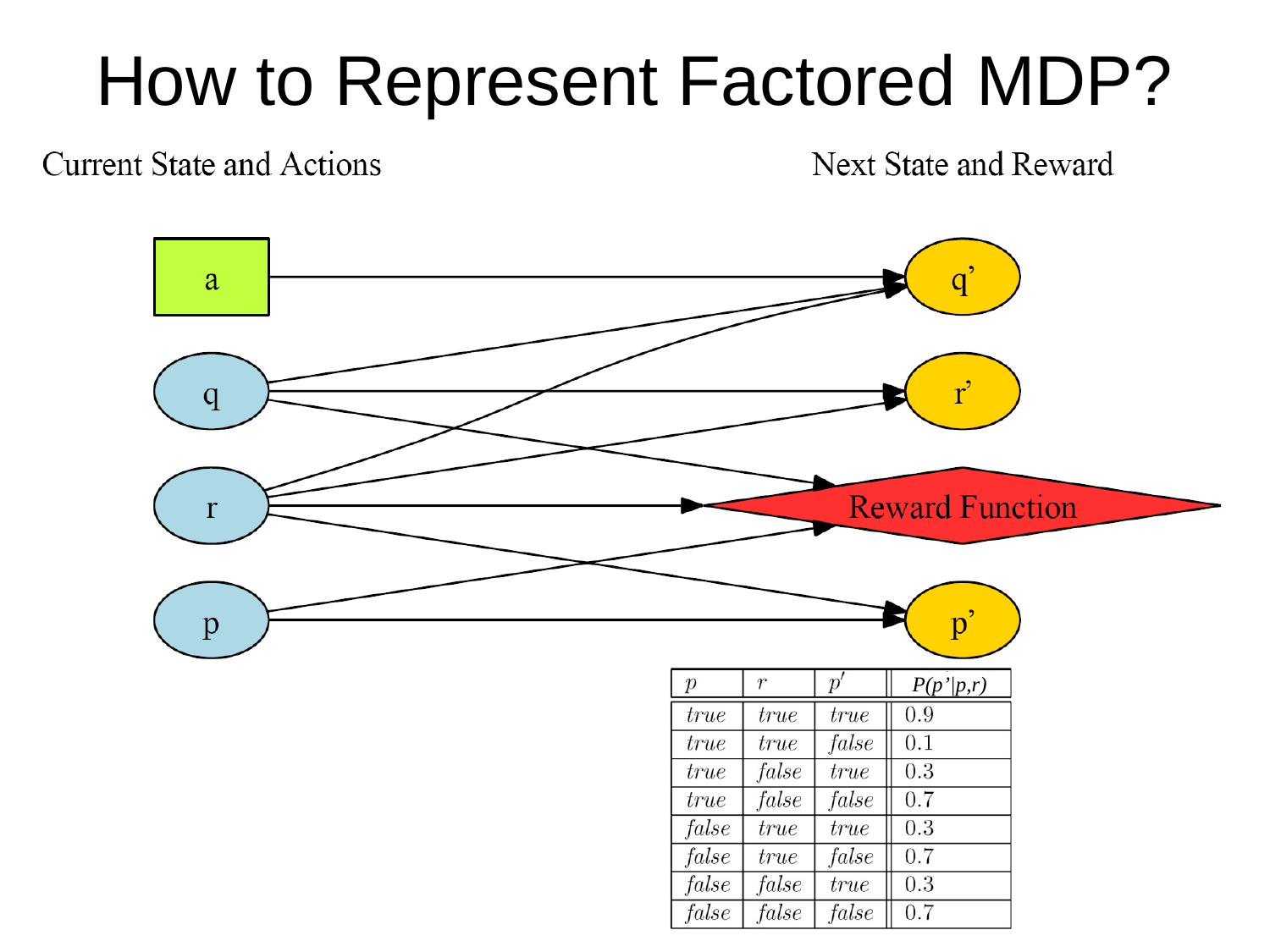

# How to Represent Factored MDP?

P(p’|p,r)